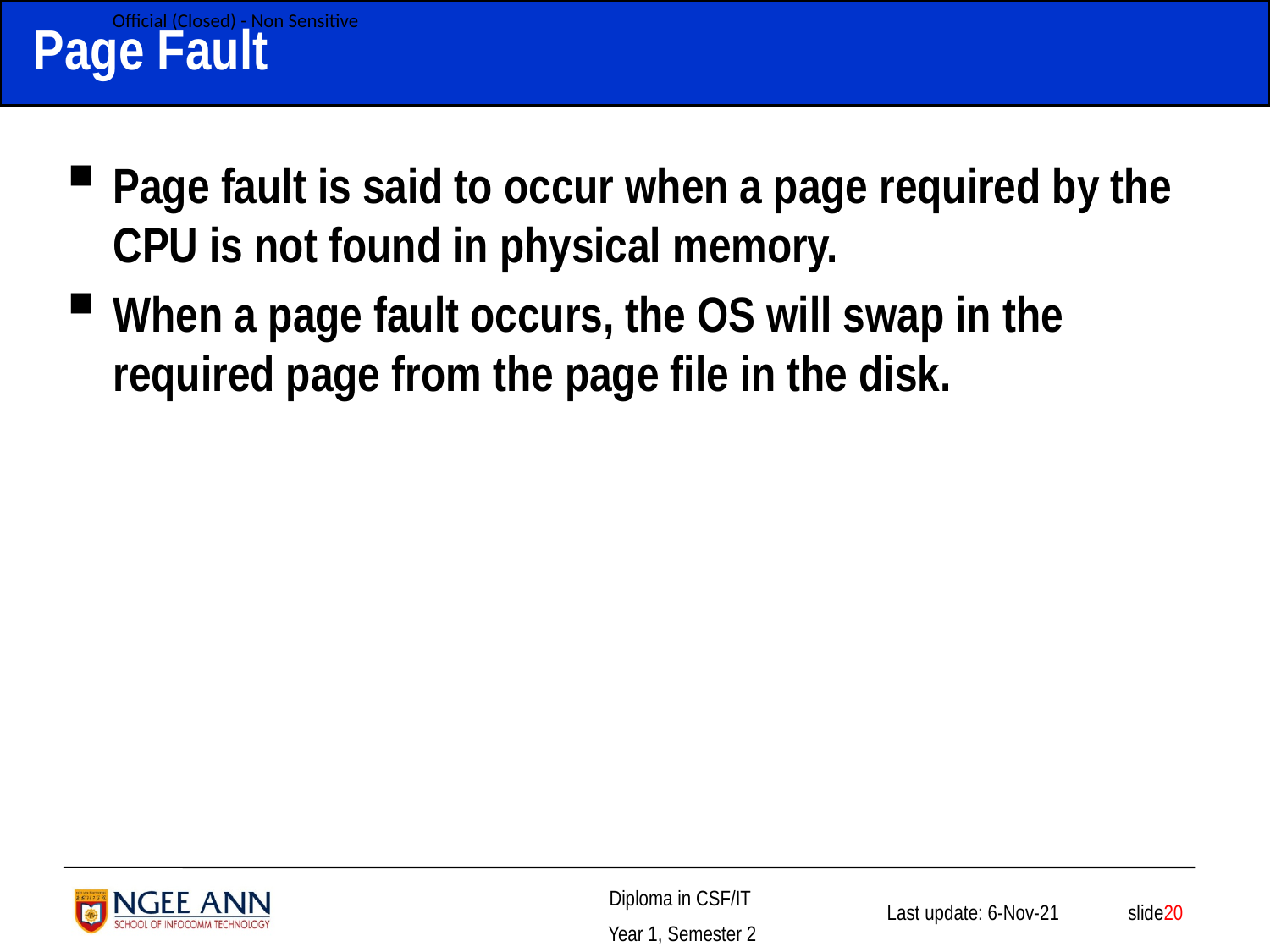

# Page Fault
Page fault is said to occur when a page required by the CPU is not found in physical memory.
When a page fault occurs, the OS will swap in the required page from the page file in the disk.

    slide20